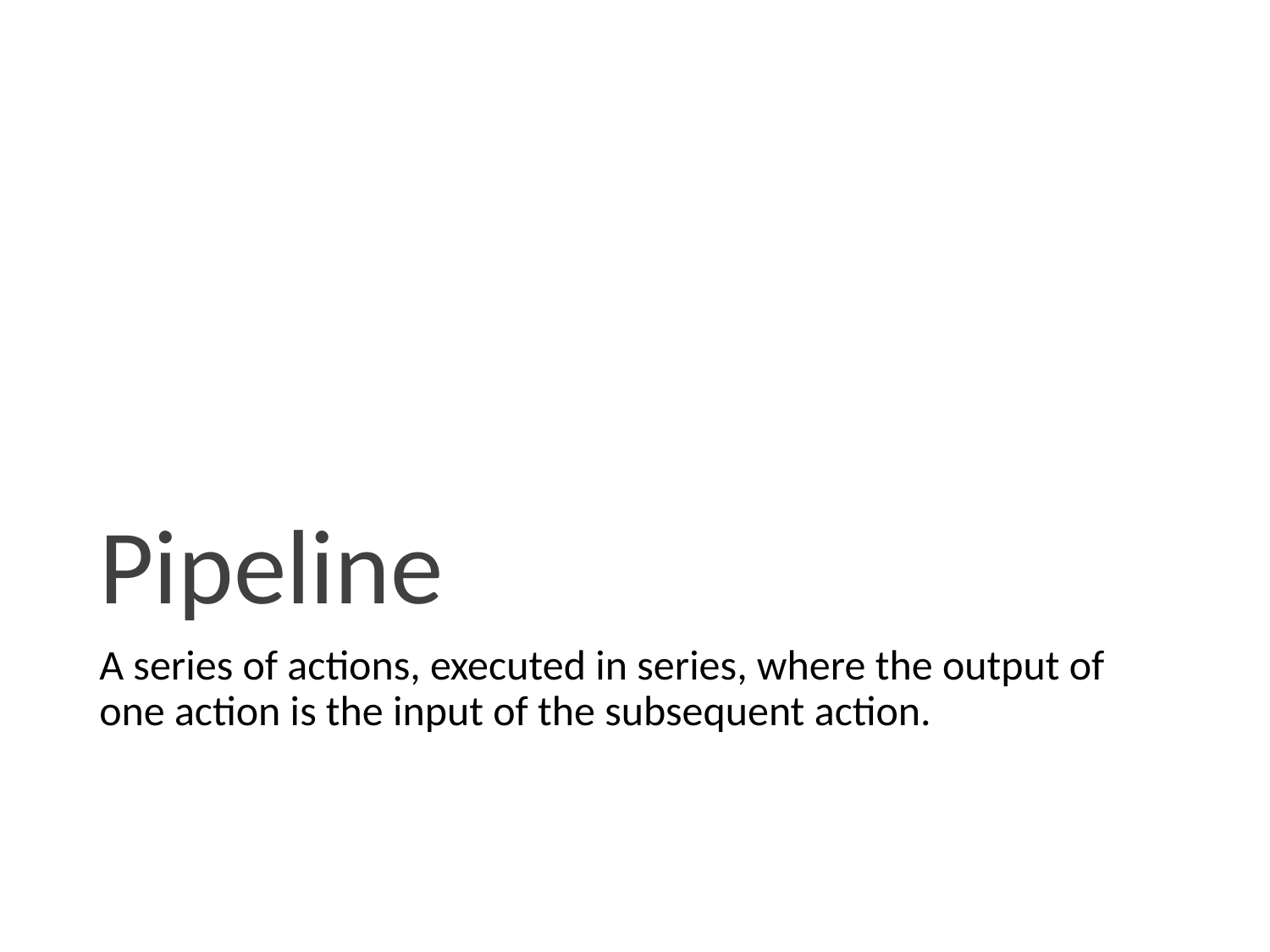

# Pipeline
A series of actions, executed in series, where the output of one action is the input of the subsequent action.